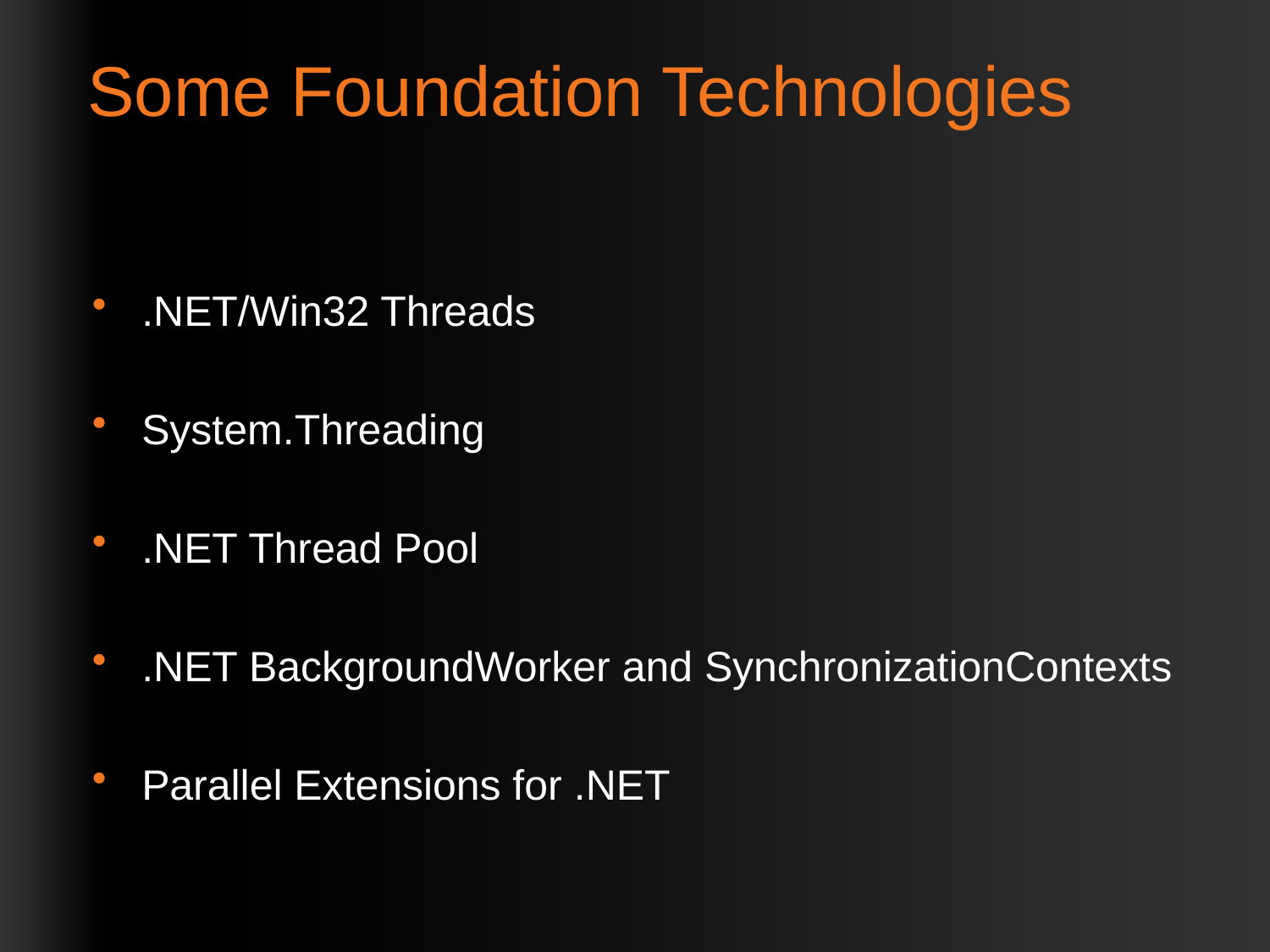

Some Foundation Technologies

.NET/Win32 Threads

System.Threading

.NET Thread Pool

.NET BackgroundWorker and SynchronizationContexts

Parallel Extensions for .NET